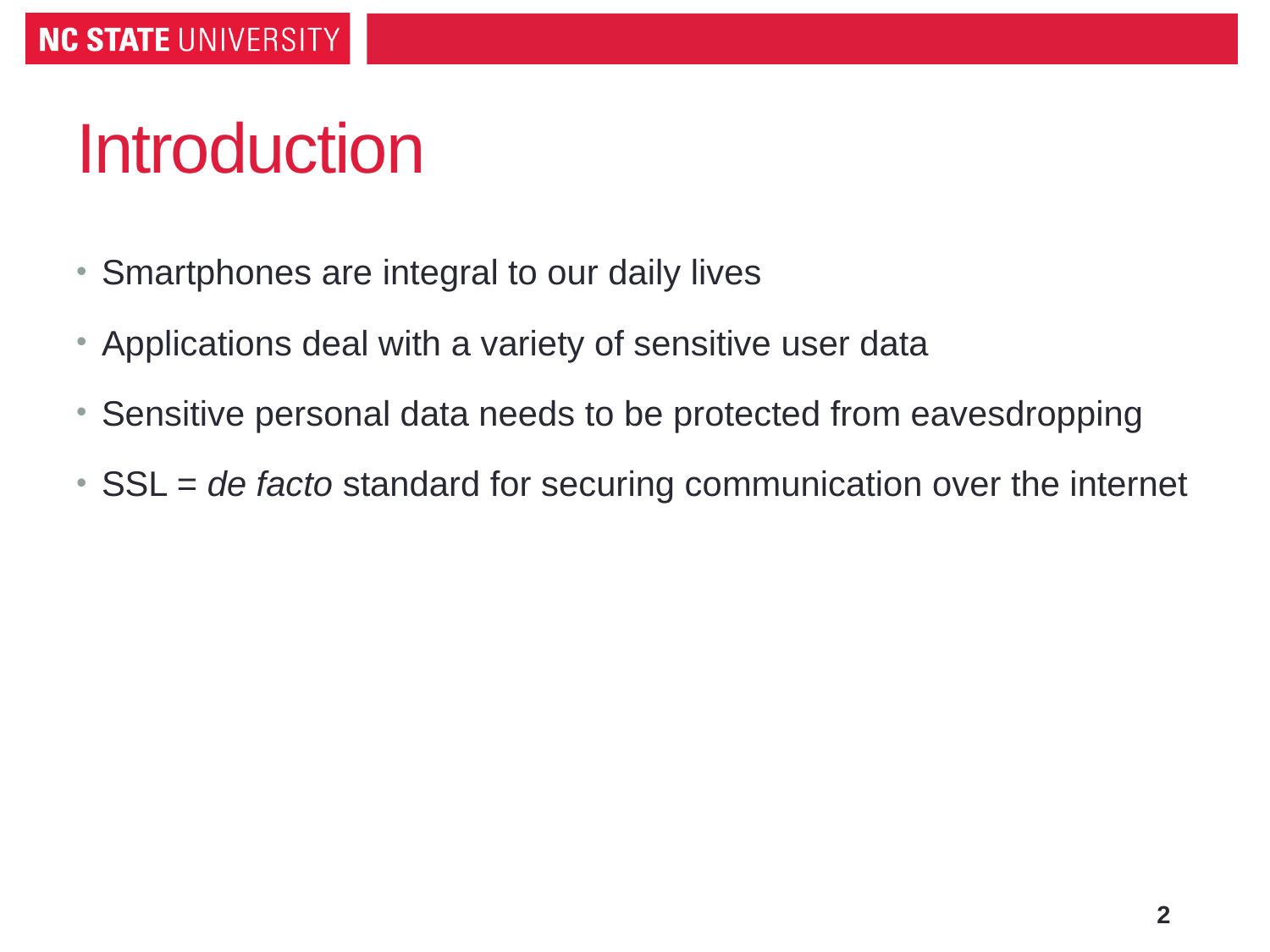

# Introduction
Smartphones are integral to our daily lives
Applications deal with a variety of sensitive user data
Sensitive personal data needs to be protected from eavesdropping
SSL = de facto standard for securing communication over the internet

2